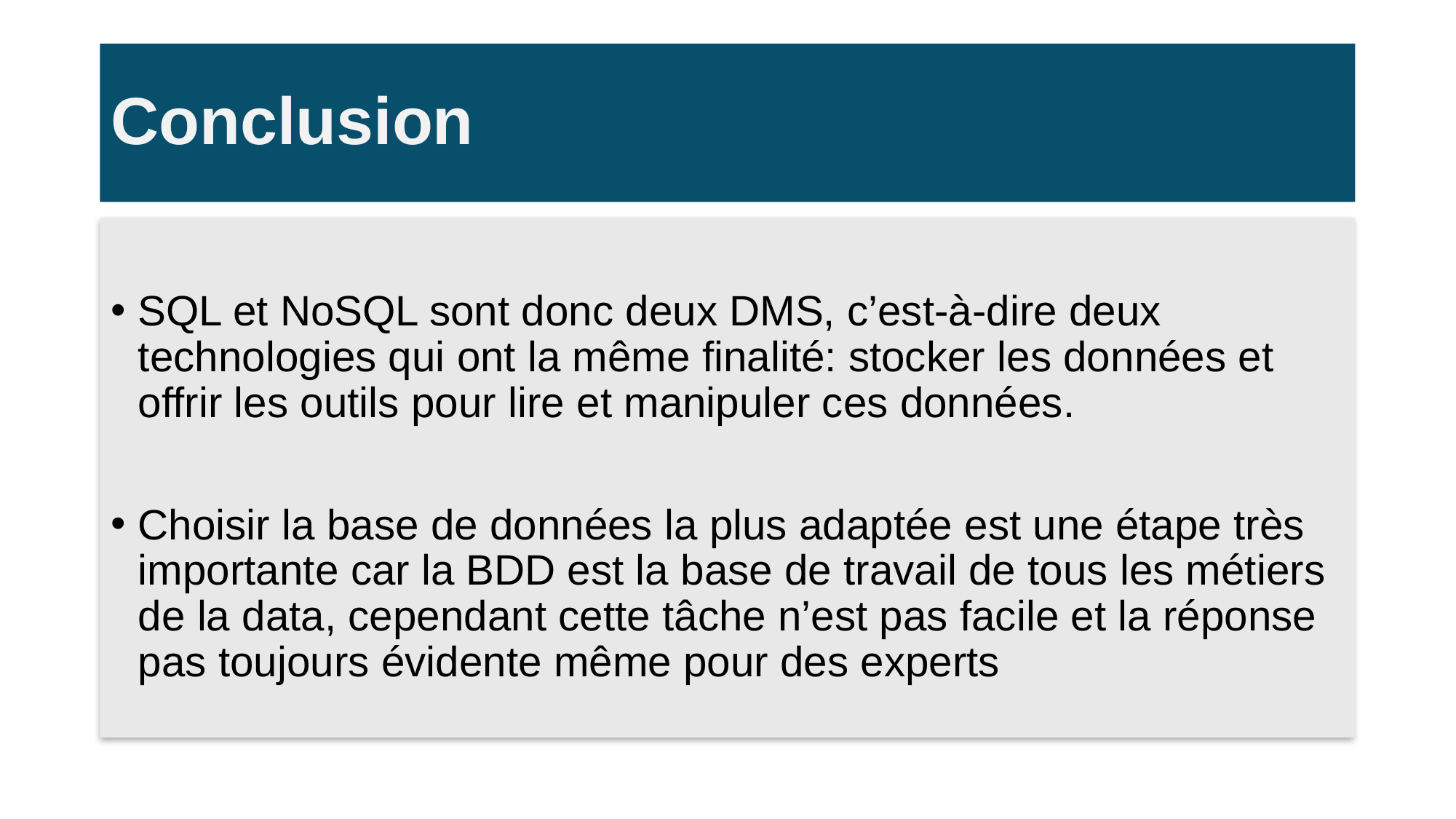

# Conclusion

SQL et NoSQL sont donc deux DMS, c’est-à-dire deux technologies qui ont la même finalité: stocker les données et offrir les outils pour lire et manipuler ces données.

Choisir la base de données la plus adaptée est une étape très importante car la BDD est la base de travail de tous les métiers de la data, cependant cette tâche n’est pas facile et la réponse pas toujours évidente même pour des experts